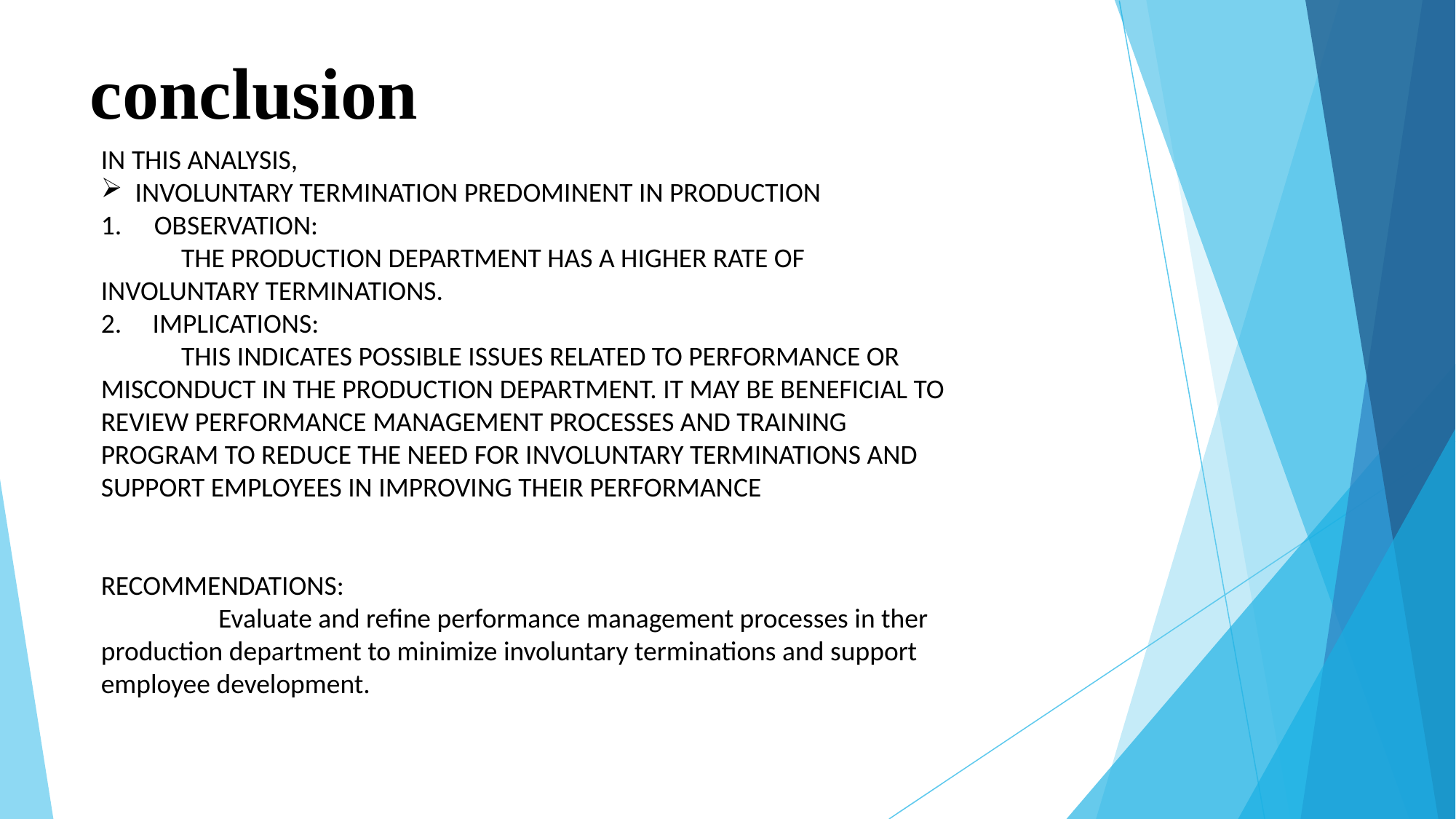

# conclusion
IN THIS ANALYSIS,
INVOLUNTARY TERMINATION PREDOMINENT IN PRODUCTION
  OBSERVATION:
             THE PRODUCTION DEPARTMENT HAS A HIGHER RATE OF INVOLUNTARY TERMINATIONS.
2.     IMPLICATIONS:
             THIS INDICATES POSSIBLE ISSUES RELATED TO PERFORMANCE OR MISCONDUCT IN THE PRODUCTION DEPARTMENT. IT MAY BE BENEFICIAL TO REVIEW PERFORMANCE MANAGEMENT PROCESSES AND TRAINING PROGRAM TO REDUCE THE NEED FOR INVOLUNTARY TERMINATIONS AND SUPPORT EMPLOYEES IN IMPROVING THEIR PERFORMANCE

RECOMMENDATIONS:
                   Evaluate and refine performance management processes in ther production department to minimize involuntary terminations and support employee development.